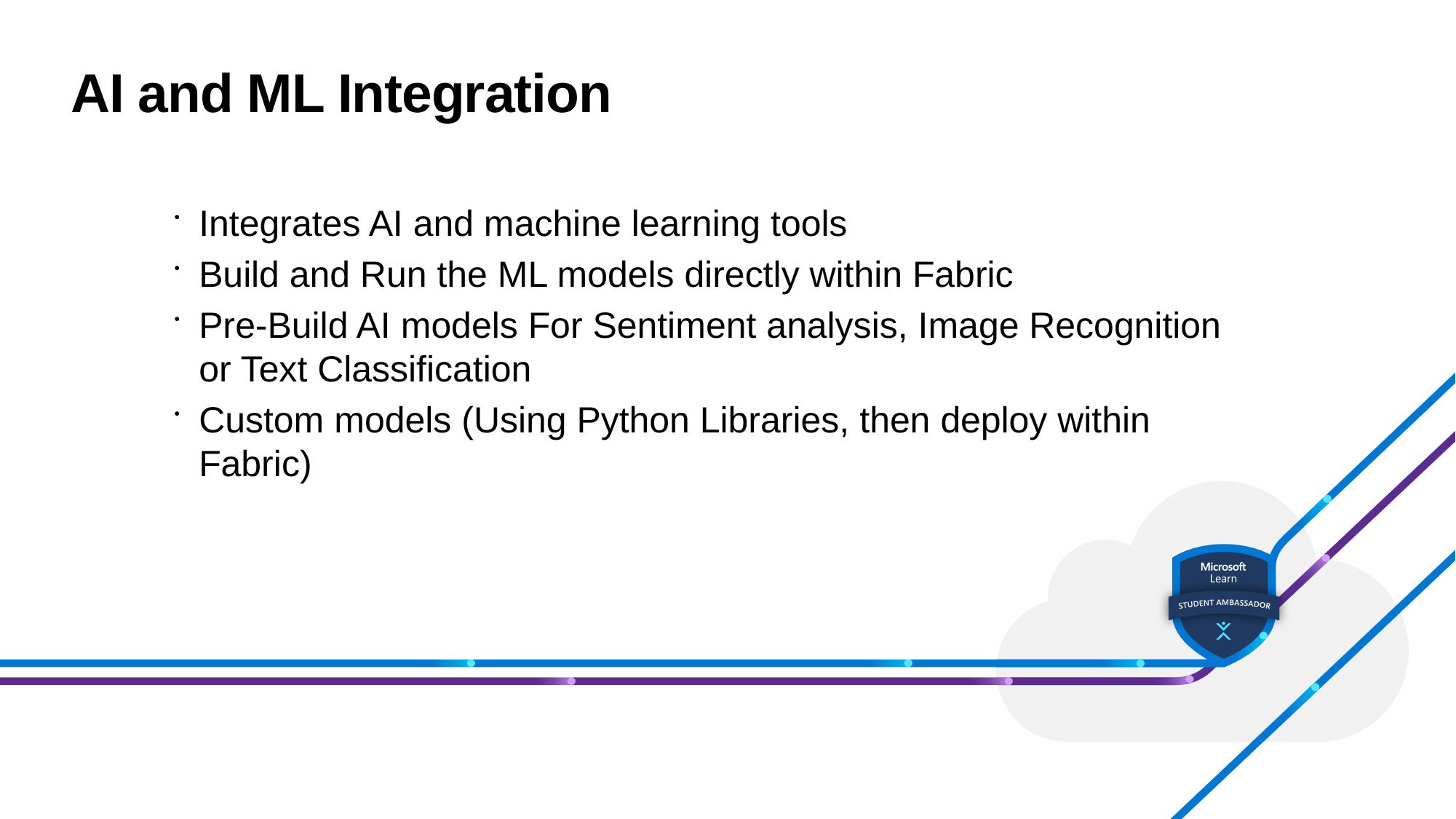

AI and ML Integration
Integrates AI and machine learning tools
Build and Run the ML models directly within Fabric
Pre-Build AI models For Sentiment analysis, Image Recognition or Text Classification
Custom models (Using Python Libraries, then deploy within Fabric)